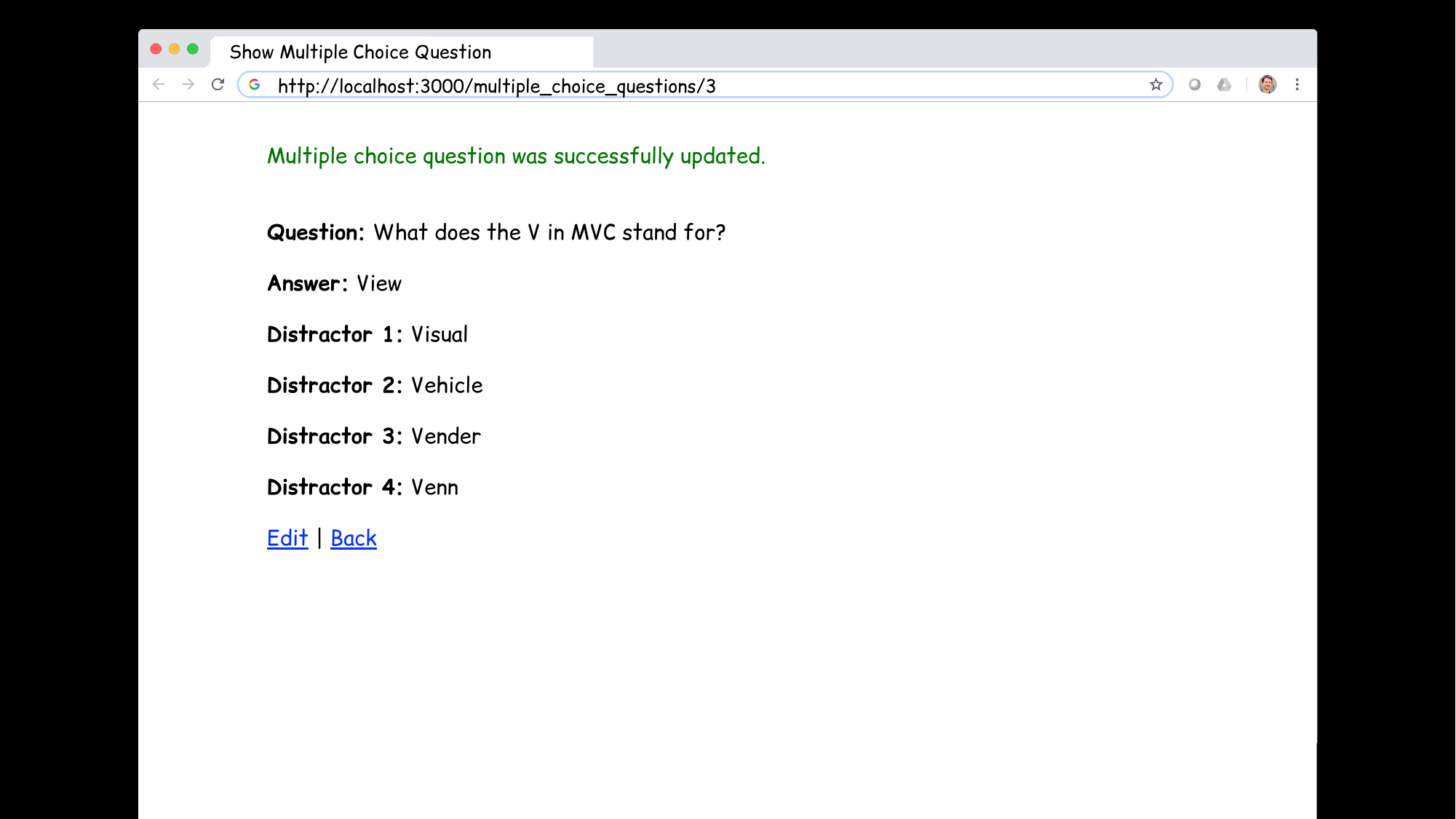

Show Multiple Choice Question
http://localhost:3000/multiple_choice_questions/3
Multiple choice question was successfully updated.

Question: What does the V in MVC stand for?

Answer: View

Distractor 1: Visual

Distractor 2: Vehicle

Distractor 3: Vender

Distractor 4: Venn

Edit | Back